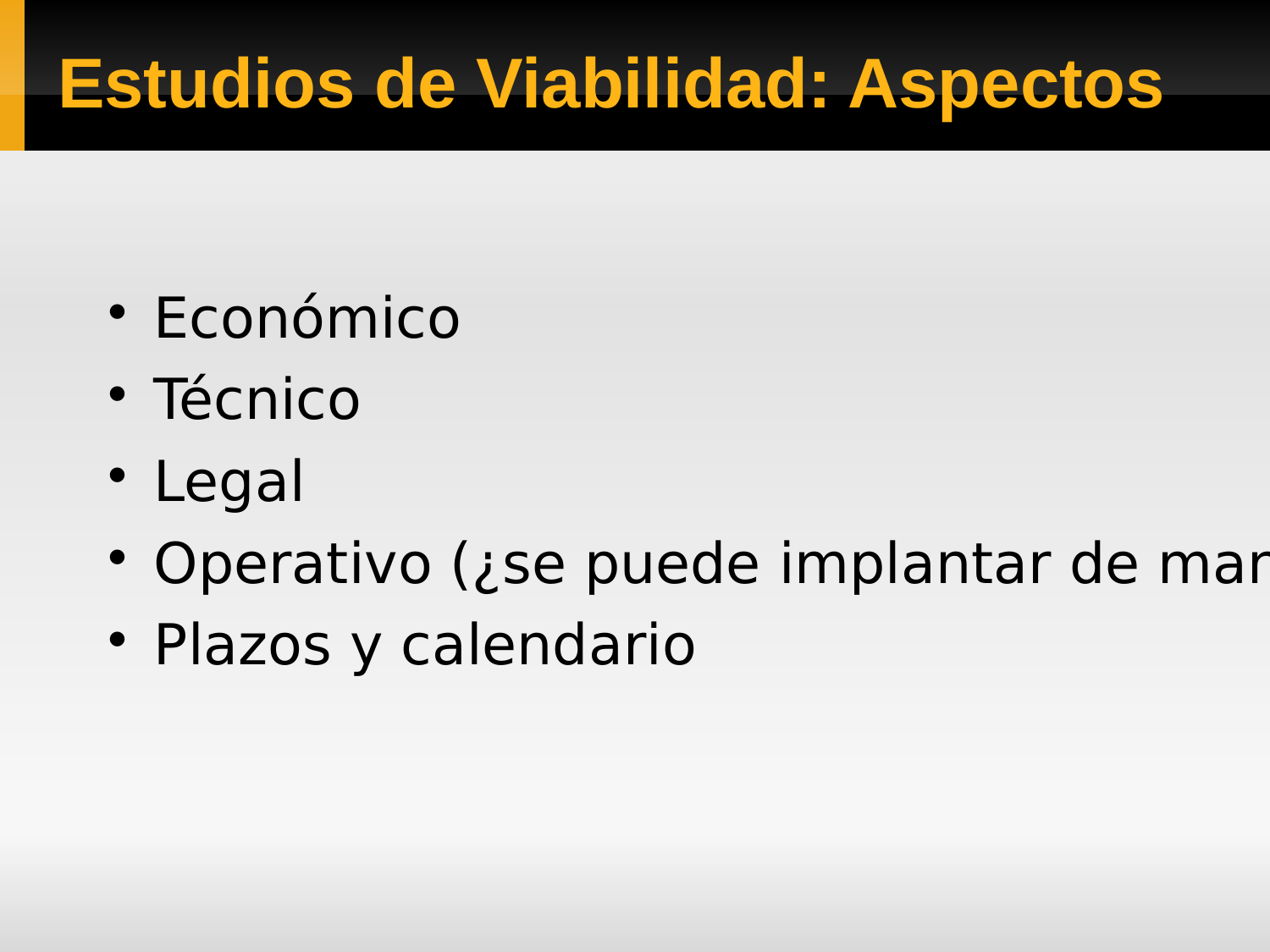

Estudios de Viabilidad: Aspectos
Económico
Técnico
Legal
Operativo (¿se puede implantar de manera efectiva en la empresa?)
Plazos y calendario